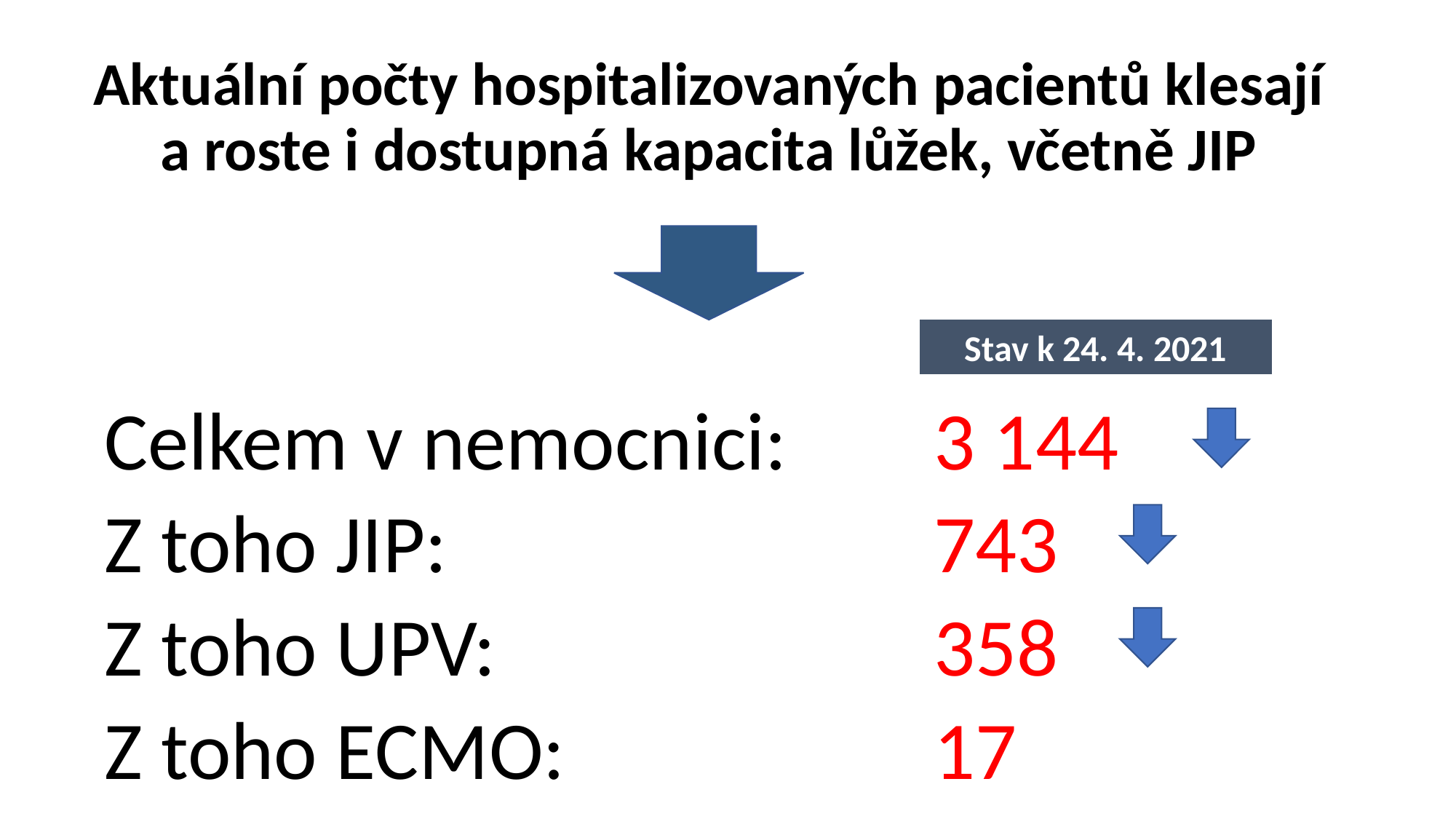

# Aktuální počty hospitalizovaných pacientů klesají a roste i dostupná kapacita lůžek, včetně JIP

Stav k 24. 4. 2021
Celkem v nemocnici: 		3 144
Z toho JIP:					743
Z toho UPV: 				 	358
Z toho ECMO:				17